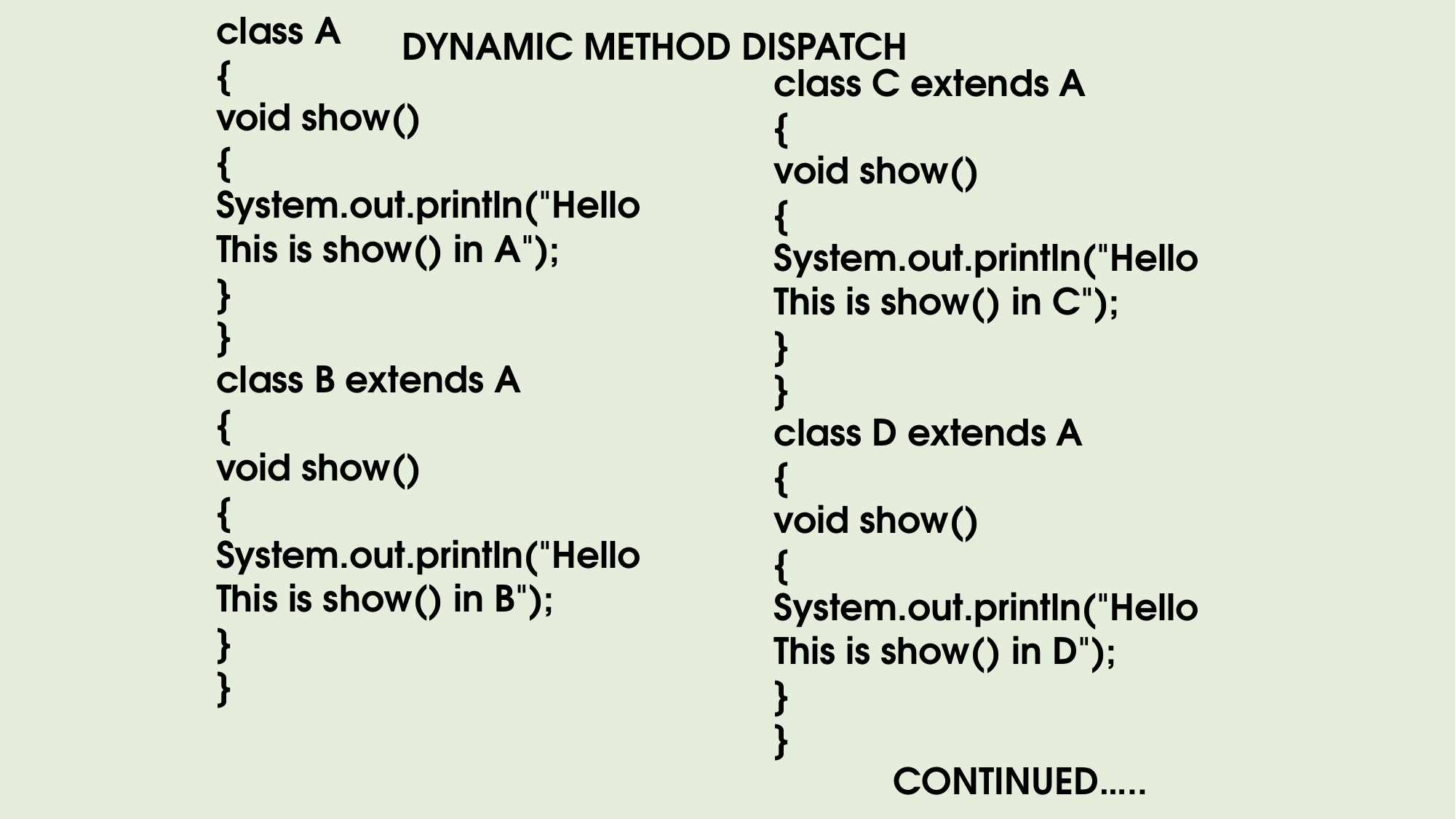

DYNAMIC METHOD DISPATCH
class A
{
void show()
{
System.out.println("Hello This is show() in A");
}
}
class B extends A
{
void show()
{
System.out.println("Hello This is show() in B");
}
}

class C extends A
{
void show()
{
System.out.println("Hello This is show() in C");
}
}
class D extends A
{
void show()
{
System.out.println("Hello This is show() in D");
}
}
CONTINUED…..